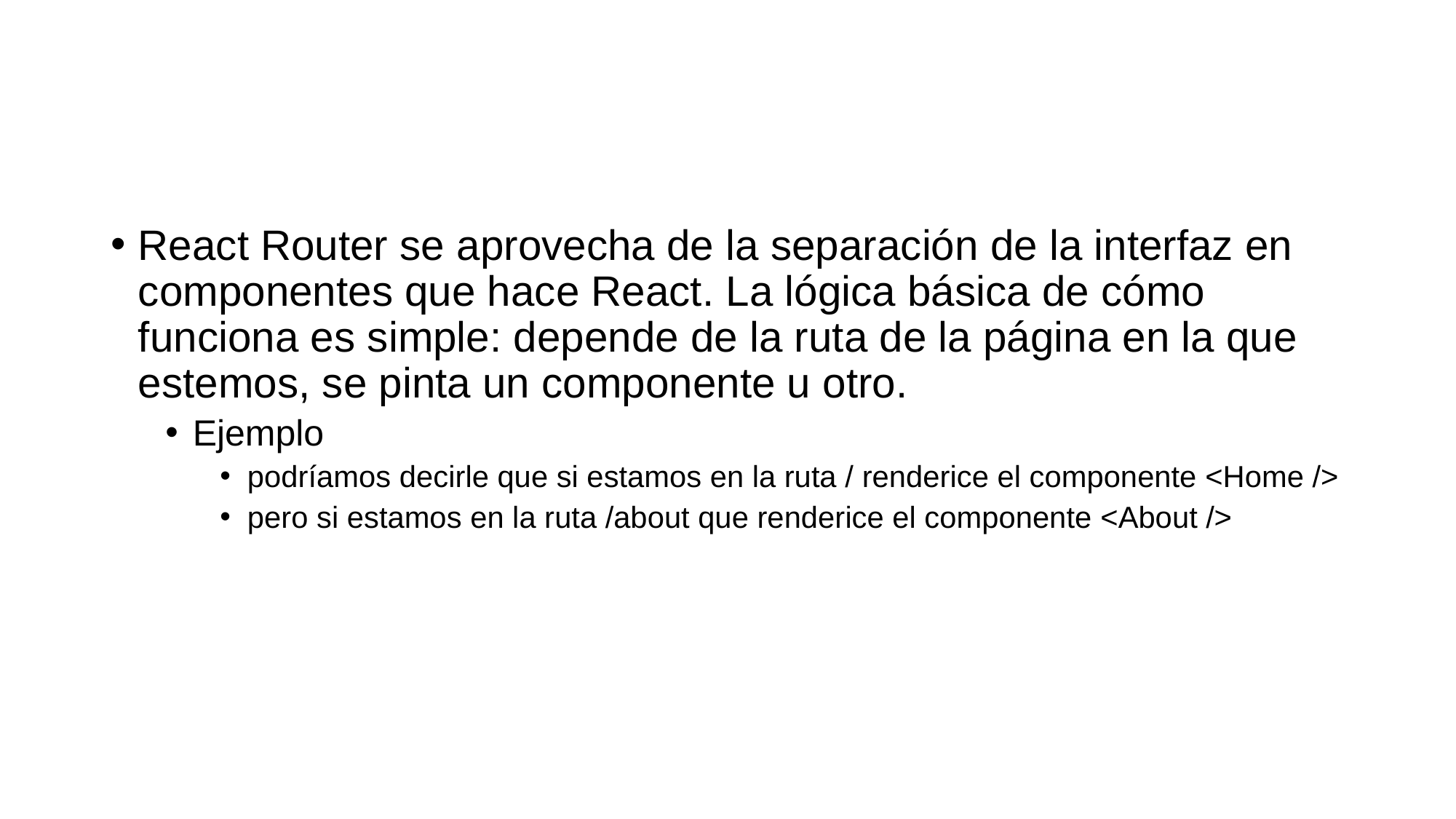

React Router se aprovecha de la separación de la interfaz en componentes que hace React. La lógica básica de cómo funciona es simple: depende de la ruta de la página en la que estemos, se pinta un componente u otro.
Ejemplo
podríamos decirle que si estamos en la ruta / renderice el componente <Home />
pero si estamos en la ruta /about que renderice el componente <About />